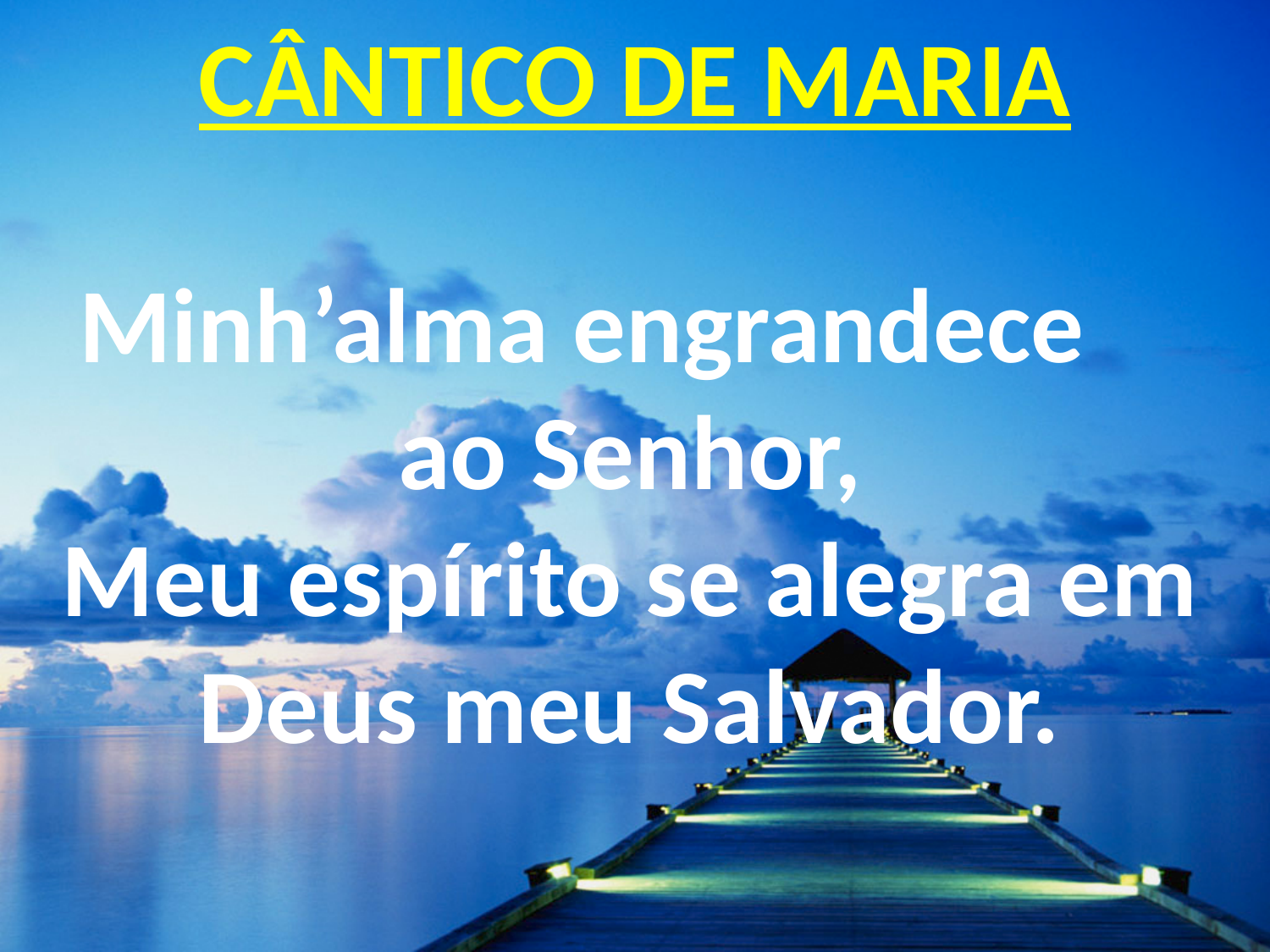

# CÂNTICO DE MARIA
Minh’alma engrandece     ao Senhor,
Meu espírito se alegra em Deus meu Salvador.